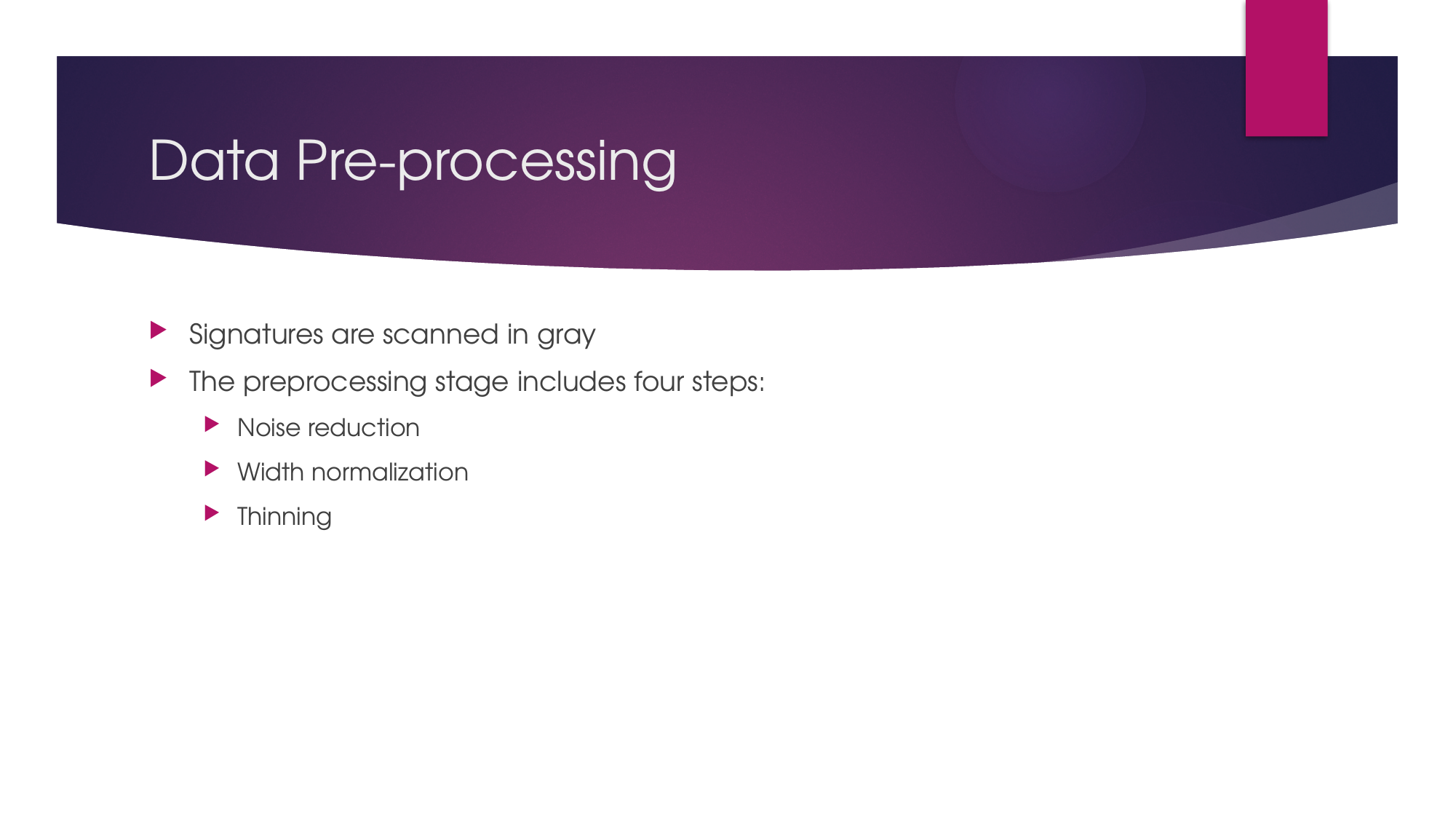

# Data Pre-processing
Signatures are scanned in gray
The preprocessing stage includes four steps:
Noise reduction
Width normalization
Thinning